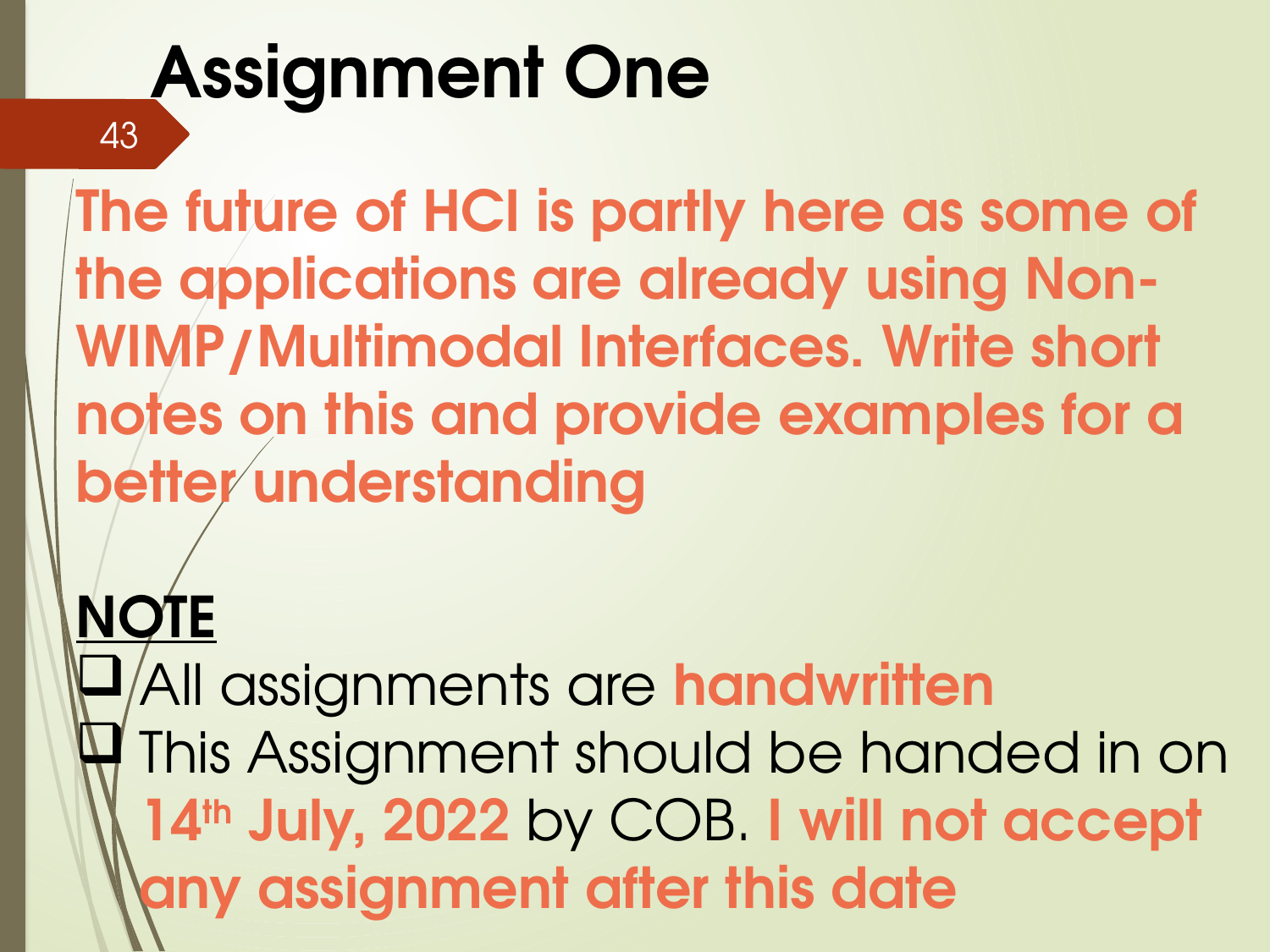

Assignment One
43
The future of HCI is partly here as some of the applications are already using Non-WIMP/Multimodal Interfaces. Write short notes on this and provide examples for a better understanding

NOTE
All assignments are handwritten
This Assignment should be handed in on 14th July, 2022 by COB. I will not accept any assignment after this date